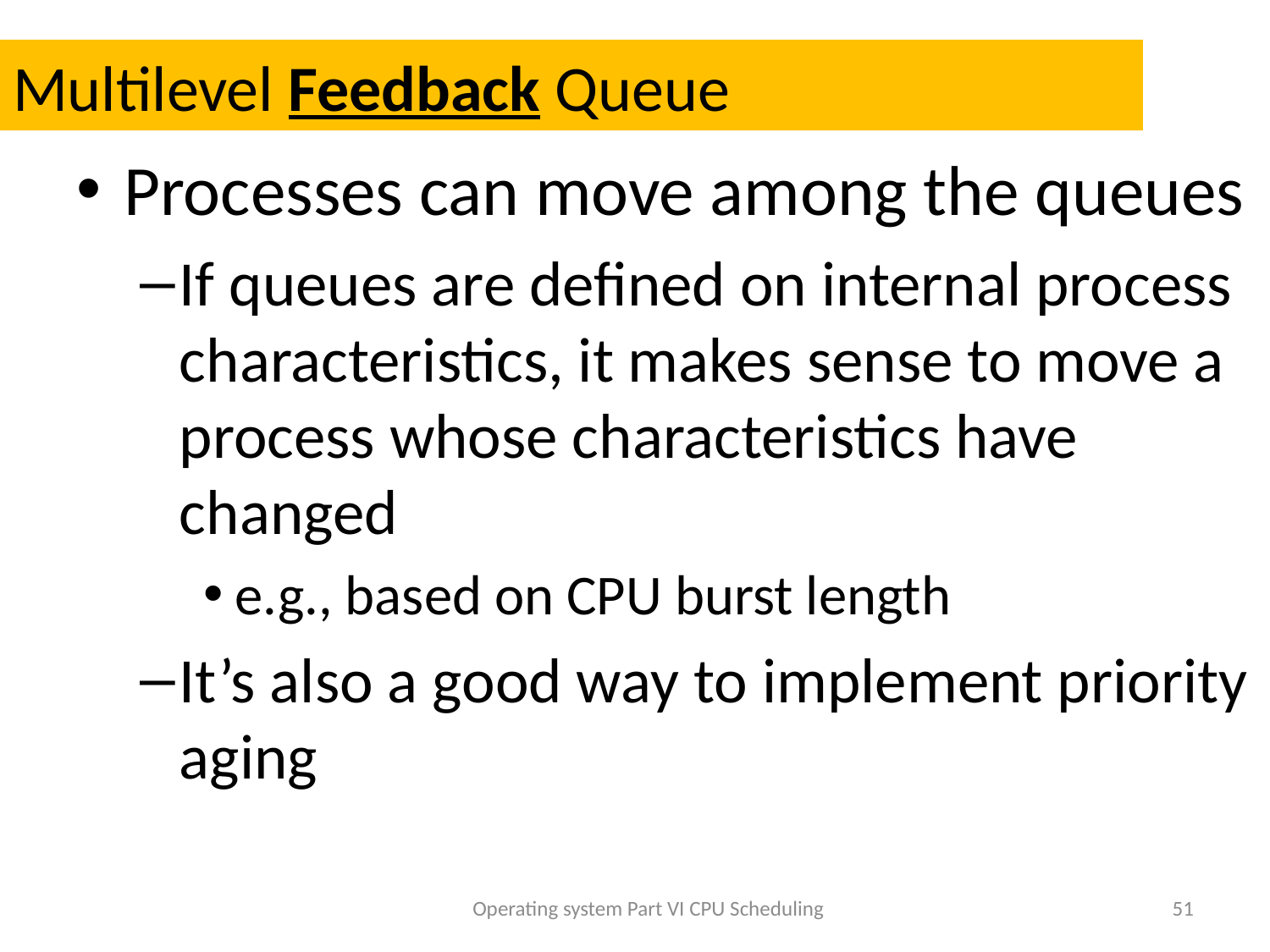

# Multilevel Feedback Queue
Processes can move among the queues
If queues are defined on internal process characteristics, it makes sense to move a process whose characteristics have changed
e.g., based on CPU burst length
It’s also a good way to implement priority aging
Operating system Part VI CPU Scheduling
51